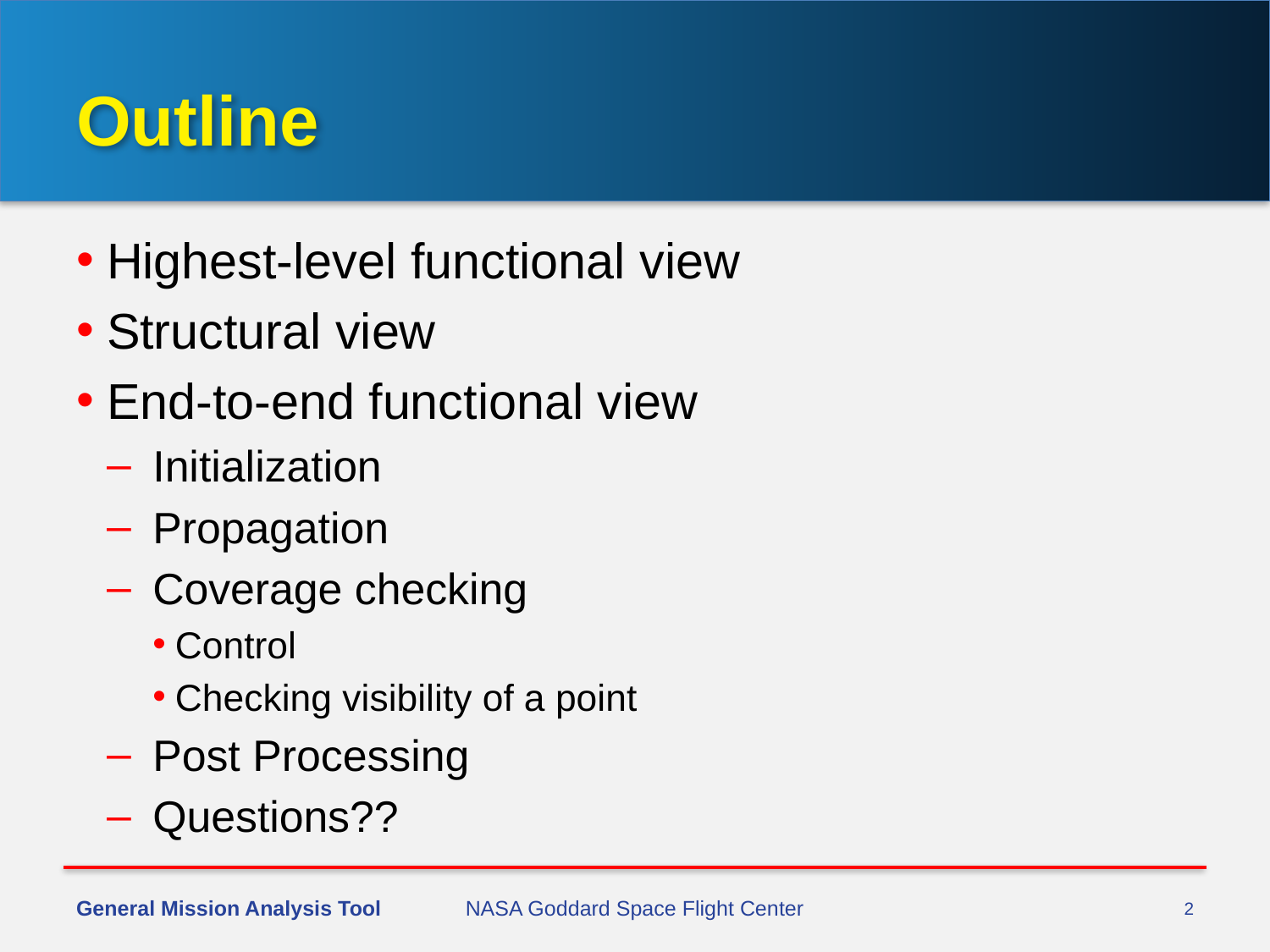

# Outline
Highest-level functional view
Structural view
End-to-end functional view
Initialization
Propagation
Coverage checking
Control
Checking visibility of a point
Post Processing
Questions??
General Mission Analysis Tool
NASA Goddard Space Flight Center
2